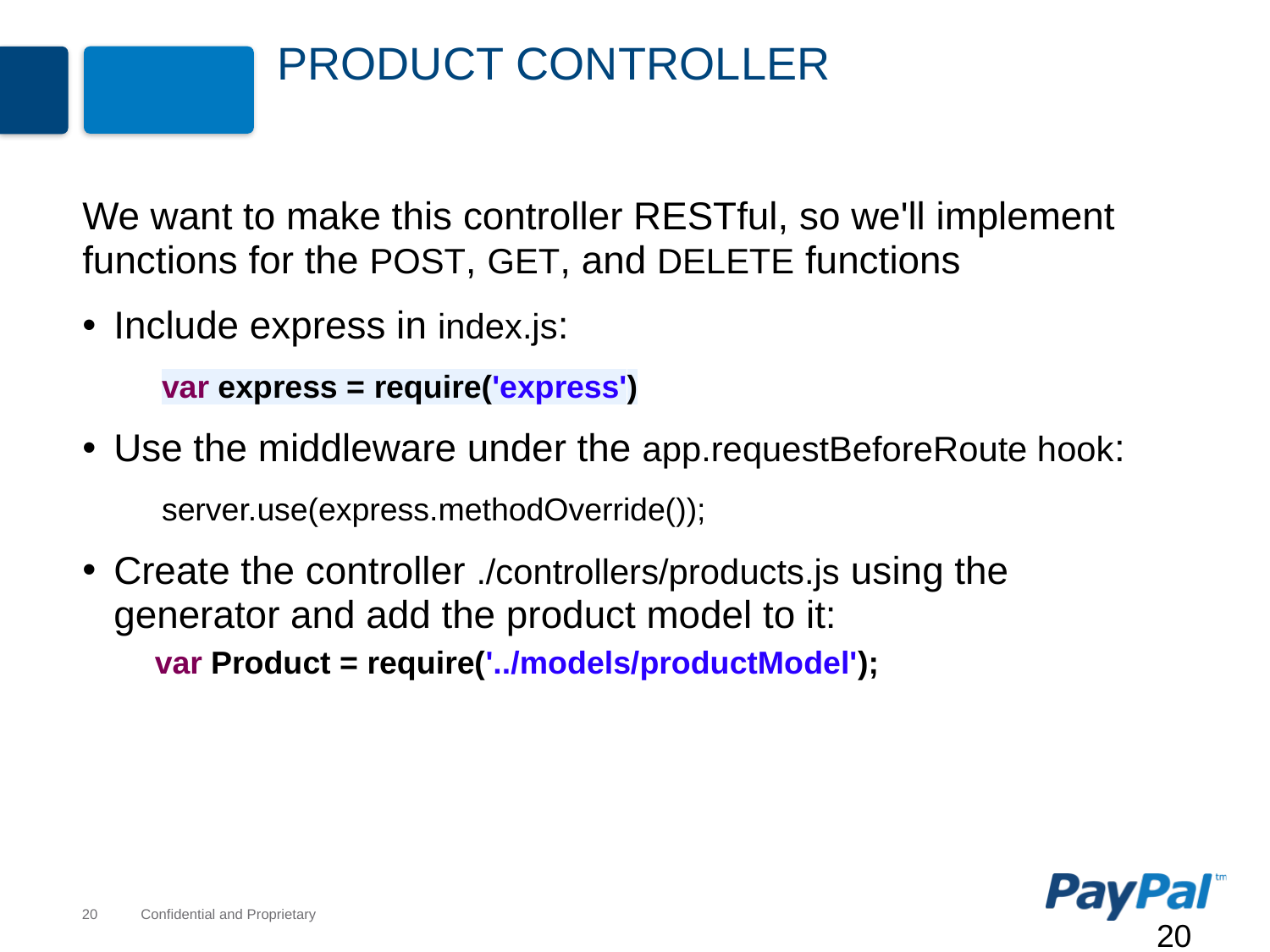

# Product Controller
We want to make this controller RESTful, so we'll implement functions for the POST, GET, and DELETE functions
Include express in index.js:
var express = require('express')
Use the middleware under the app.requestBeforeRoute hook:
server.use(express.methodOverride());
Create the controller ./controllers/products.js using the generator and add the product model to it:
 var Product = require('../models/productModel');

20